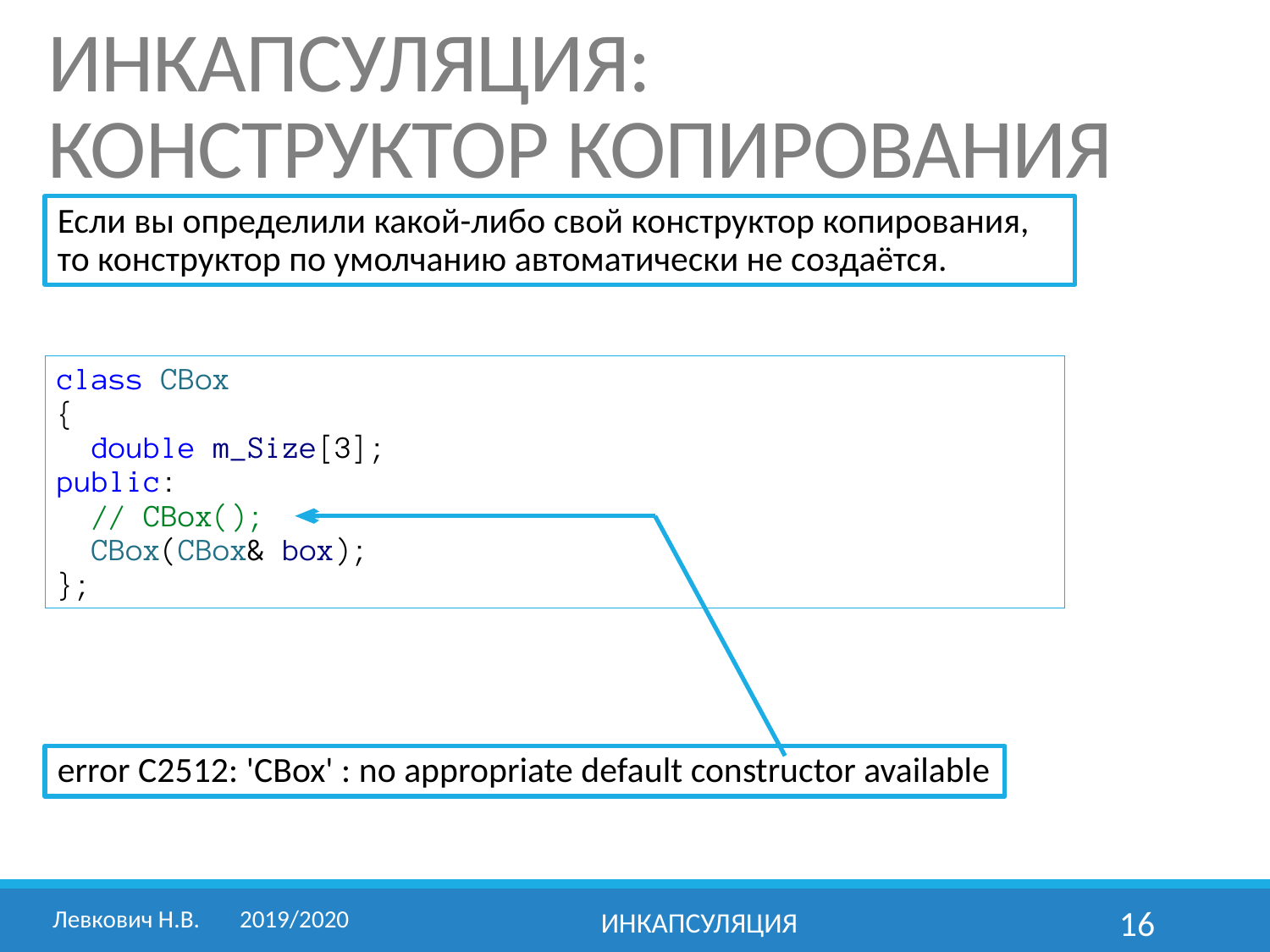

# ИНКАПСУЛЯЦИЯ: КОНСТРУКТОР КОПИРОВАНИЯ

Если вы определили какой-либо свой конструктор копирования,
то конструктор по умолчанию автоматически не создаётся.
class CBox
{
  double m_Size[3];
public:
  // CBox();
  CBox(CBox& box);
};
error C2512: 'CBox' : no appropriate default constructor available
Левкович Н.В.	2019/2020
Инкапсуляция
16